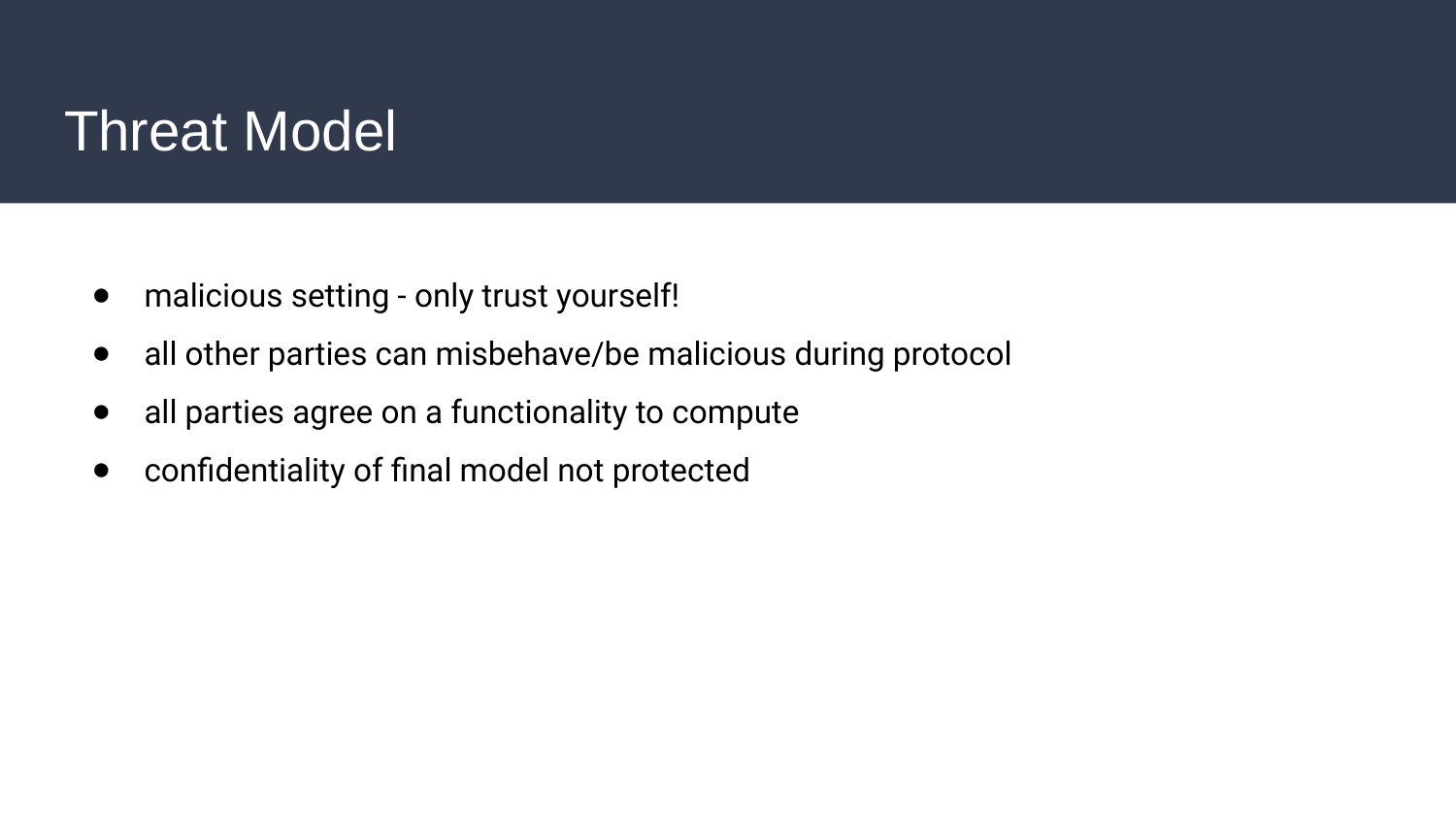

# Threat Model
malicious setting - only trust yourself!
all other parties can misbehave/be malicious during protocol
all parties agree on a functionality to compute
confidentiality of final model not protected